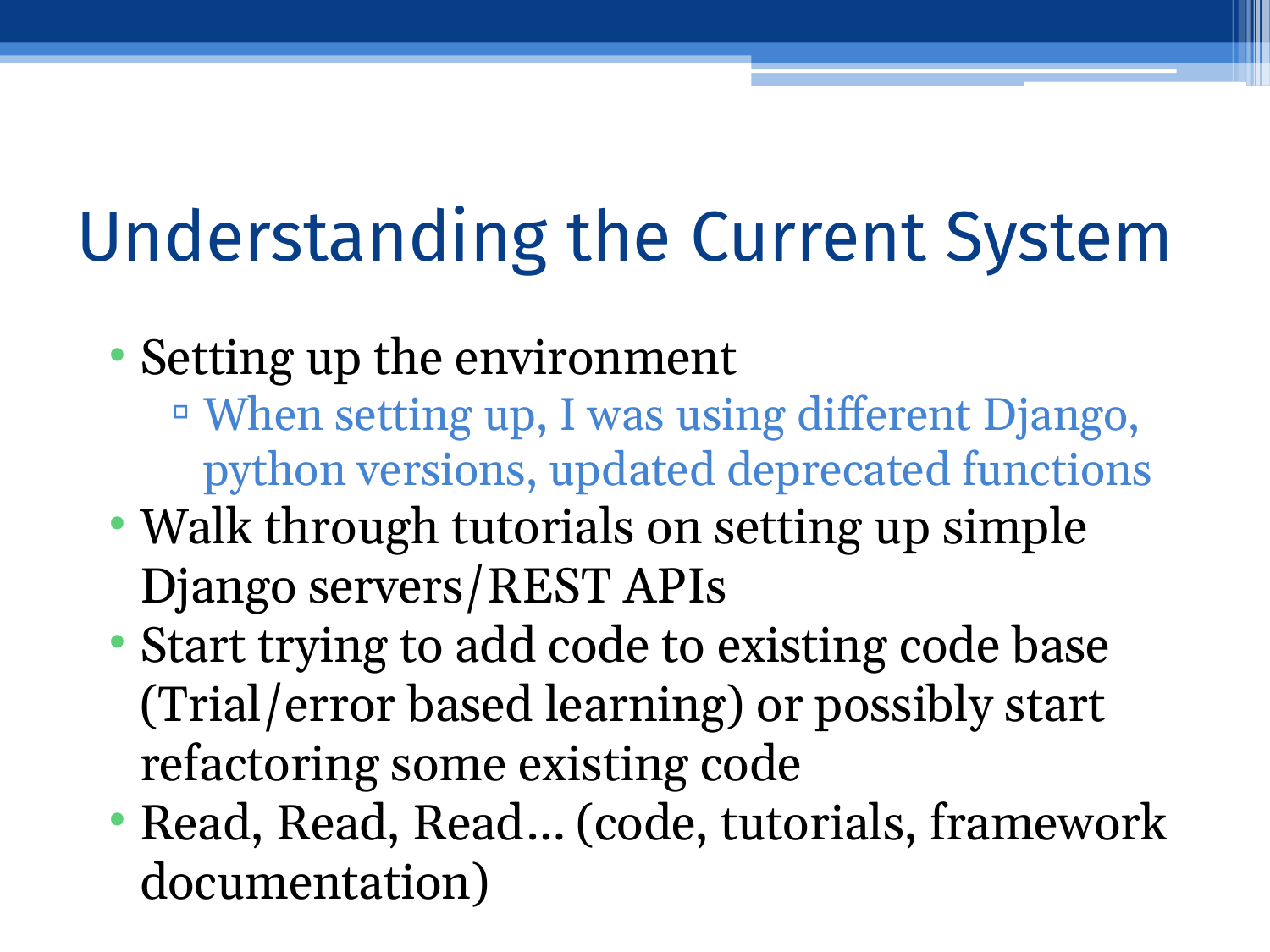

# Understanding the Current System
Setting up the environment
When setting up, I was using different Django, python versions, updated deprecated functions
Walk through tutorials on setting up simple Django servers/REST APIs
Start trying to add code to existing code base (Trial/error based learning) or possibly start refactoring some existing code
Read, Read, Read… (code, tutorials, framework documentation)